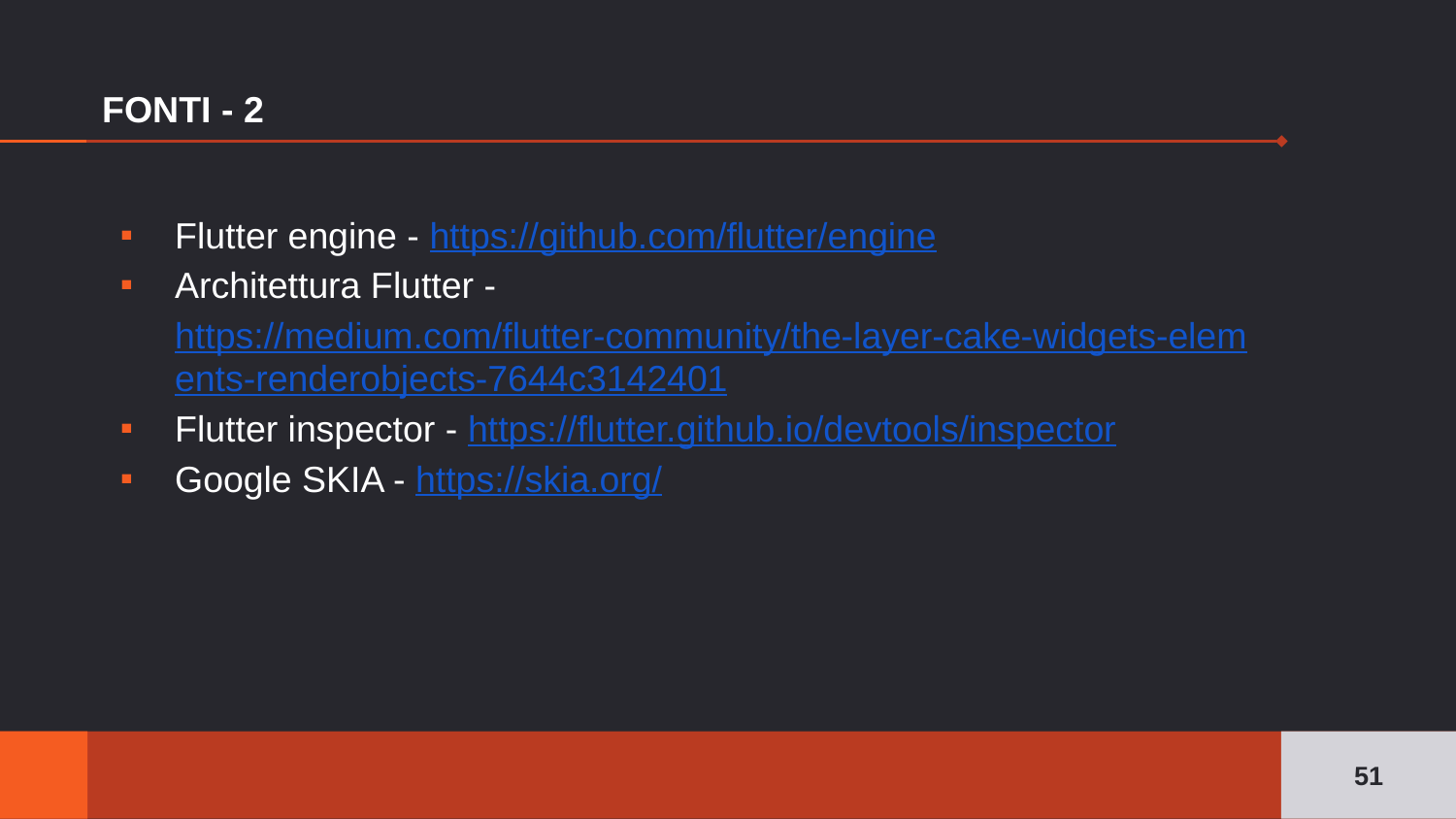

# FONTI - 2
Flutter engine - https://github.com/flutter/engine
Architettura Flutter - https://medium.com/flutter-community/the-layer-cake-widgets-elements-renderobjects-7644c3142401
Flutter inspector - https://flutter.github.io/devtools/inspector
Google SKIA - https://skia.org/
51